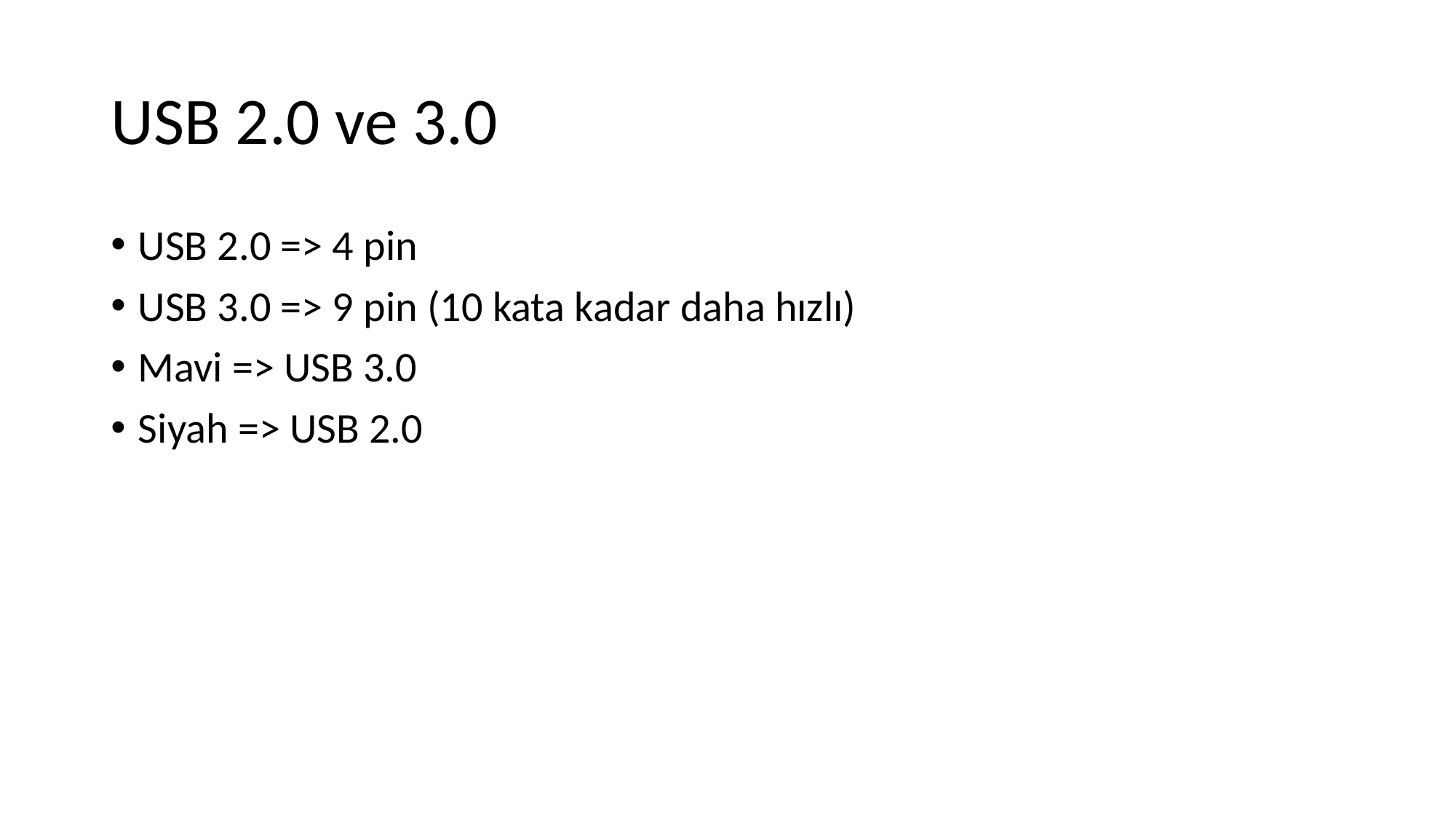

# USB 2.0 ve 3.0
USB 2.0 => 4 pin
USB 3.0 => 9 pin (10 kata kadar daha hızlı)
Mavi => USB 3.0
Siyah => USB 2.0